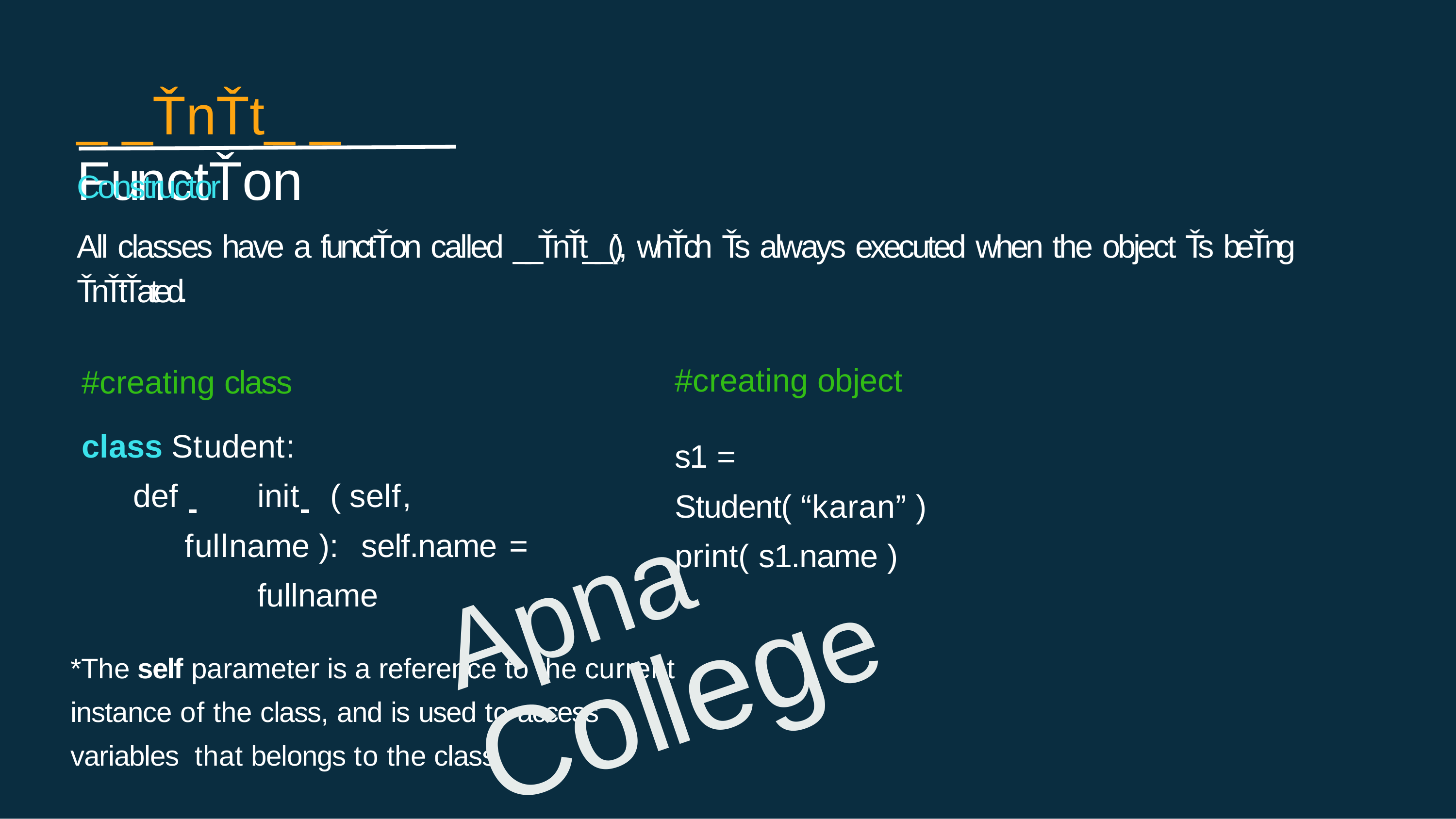

# _ _ŤnŤt_ _ FunctŤon
Constructor
All classes have a functŤon called __ŤnŤt__(), whŤch Ťs always executed when the object Ťs beŤng  ŤnŤtŤated.

#creating object
#creating class
class Student:
def  	init 	( self, fullname ):  self.name =	fullname
s1 =	Student( “karan” )  print( s1.name )
Apna College
*The self parameter is a reference to the current  instance of the class, and is used to access variables  that belongs to the class.